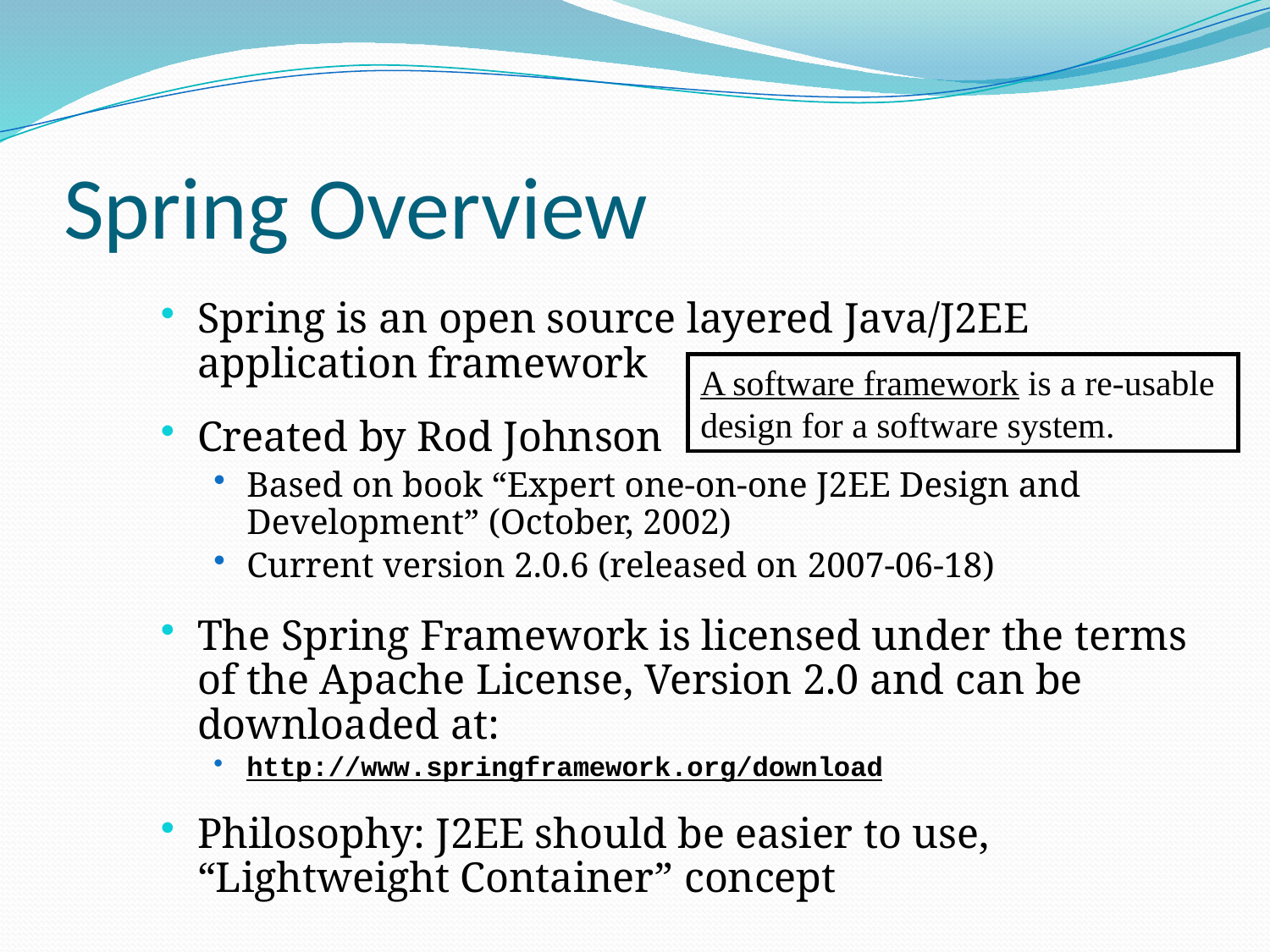

# Spring Overview
Spring is an open source layered Java/J2EE application framework

Created by Rod Johnson
Based on book “Expert one-on-one J2EE Design and Development” (October, 2002)
Current version 2.0.6 (released on 2007-06-18)

The Spring Framework is licensed under the terms of the Apache License, Version 2.0 and can be downloaded at:
http://www.springframework.org/download

Philosophy: J2EE should be easier to use, 			    	  “Lightweight Container” concept
A software framework is a re-usable design for a software system.